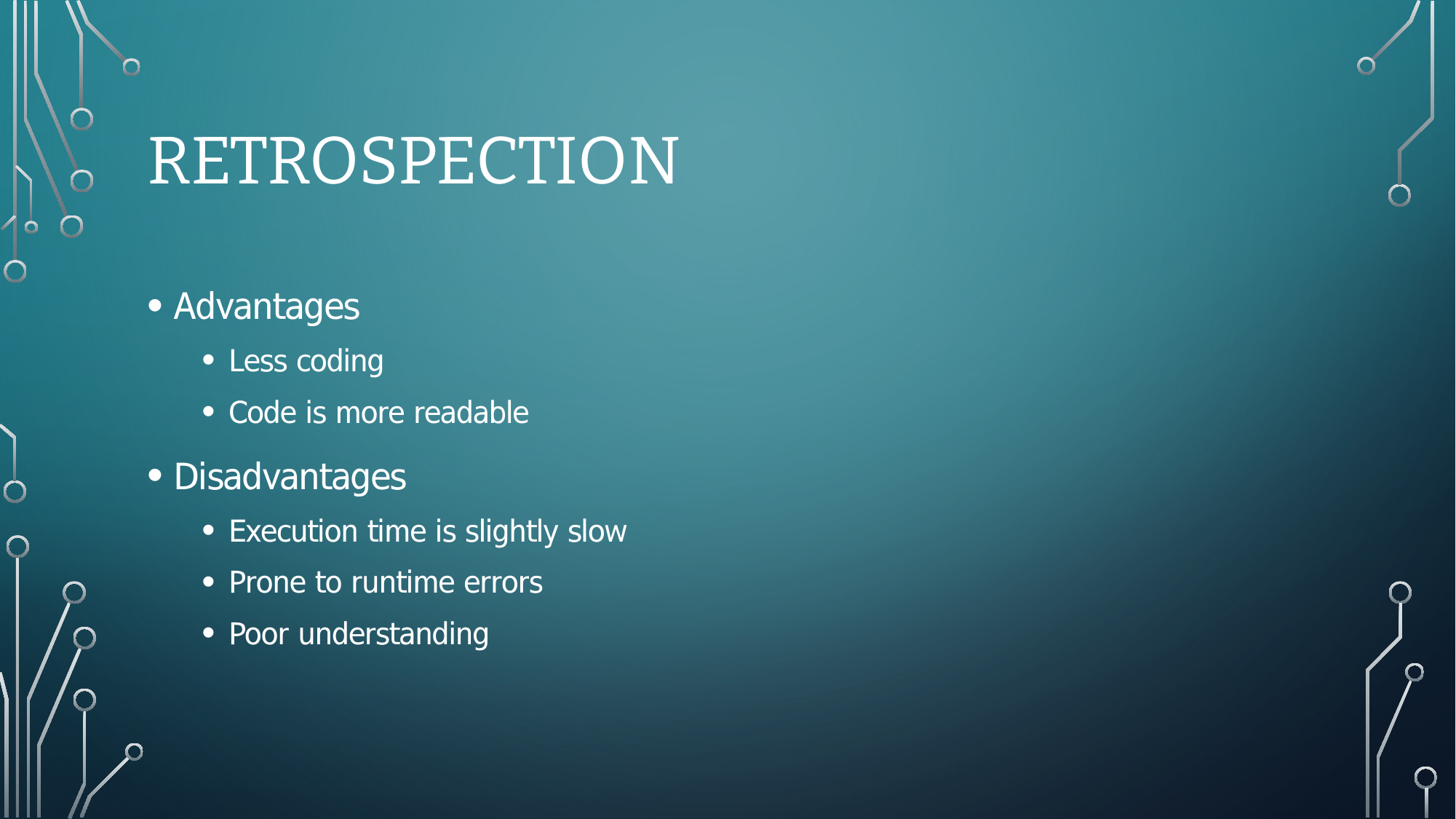

# Retrospection
Advantages
Less coding
Code is more readable
Disadvantages
Execution time is slightly slow
Prone to runtime errors
Poor understanding